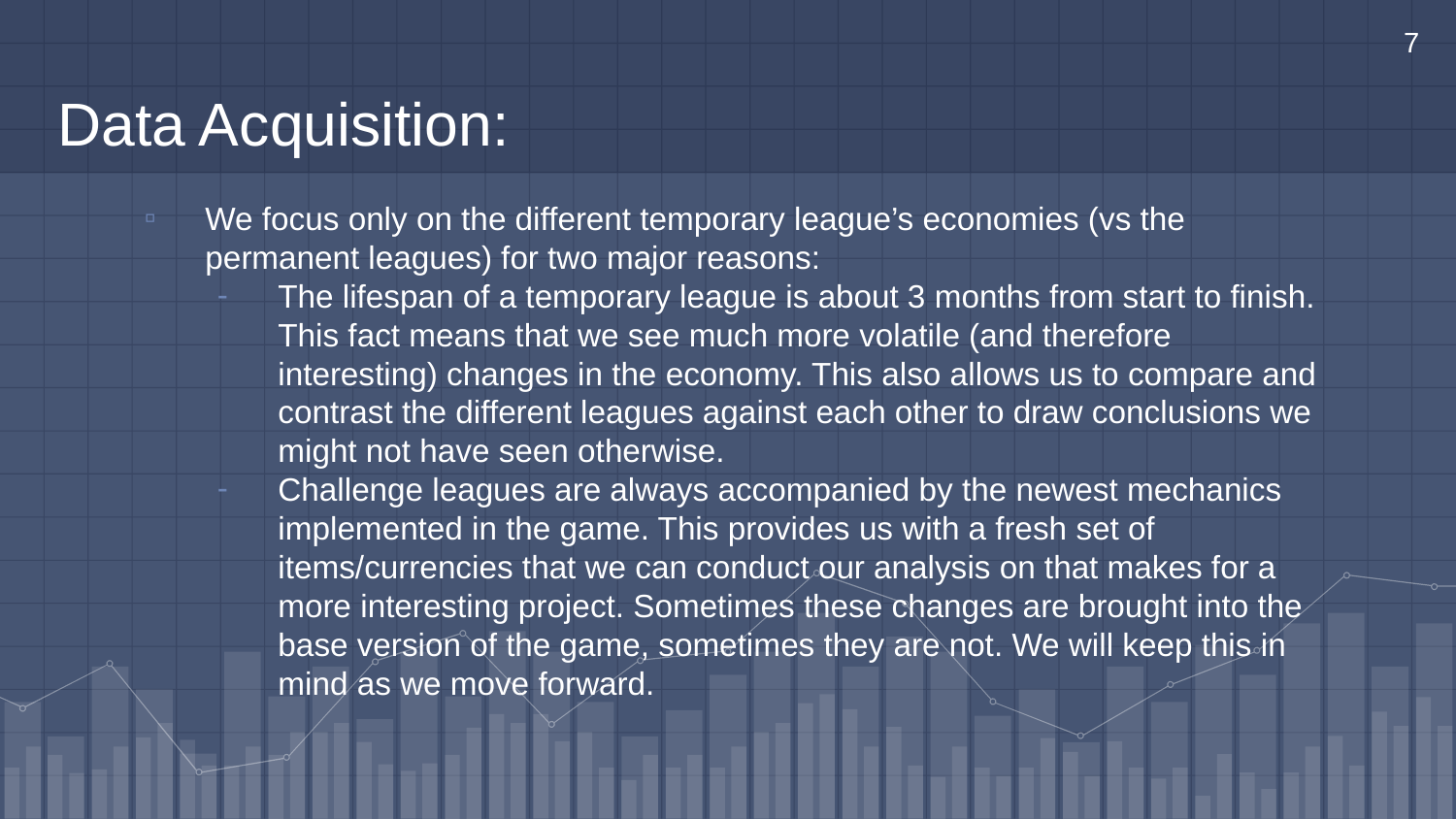

7
# Data Acquisition:
We focus only on the different temporary league’s economies (vs the permanent leagues) for two major reasons:
The lifespan of a temporary league is about 3 months from start to finish. This fact means that we see much more volatile (and therefore interesting) changes in the economy. This also allows us to compare and contrast the different leagues against each other to draw conclusions we might not have seen otherwise.
Challenge leagues are always accompanied by the newest mechanics implemented in the game. This provides us with a fresh set of items/currencies that we can conduct our analysis on that makes for a more interesting project. Sometimes these changes are brought into the base version of the game, sometimes they are not. We will keep this in mind as we move forward.